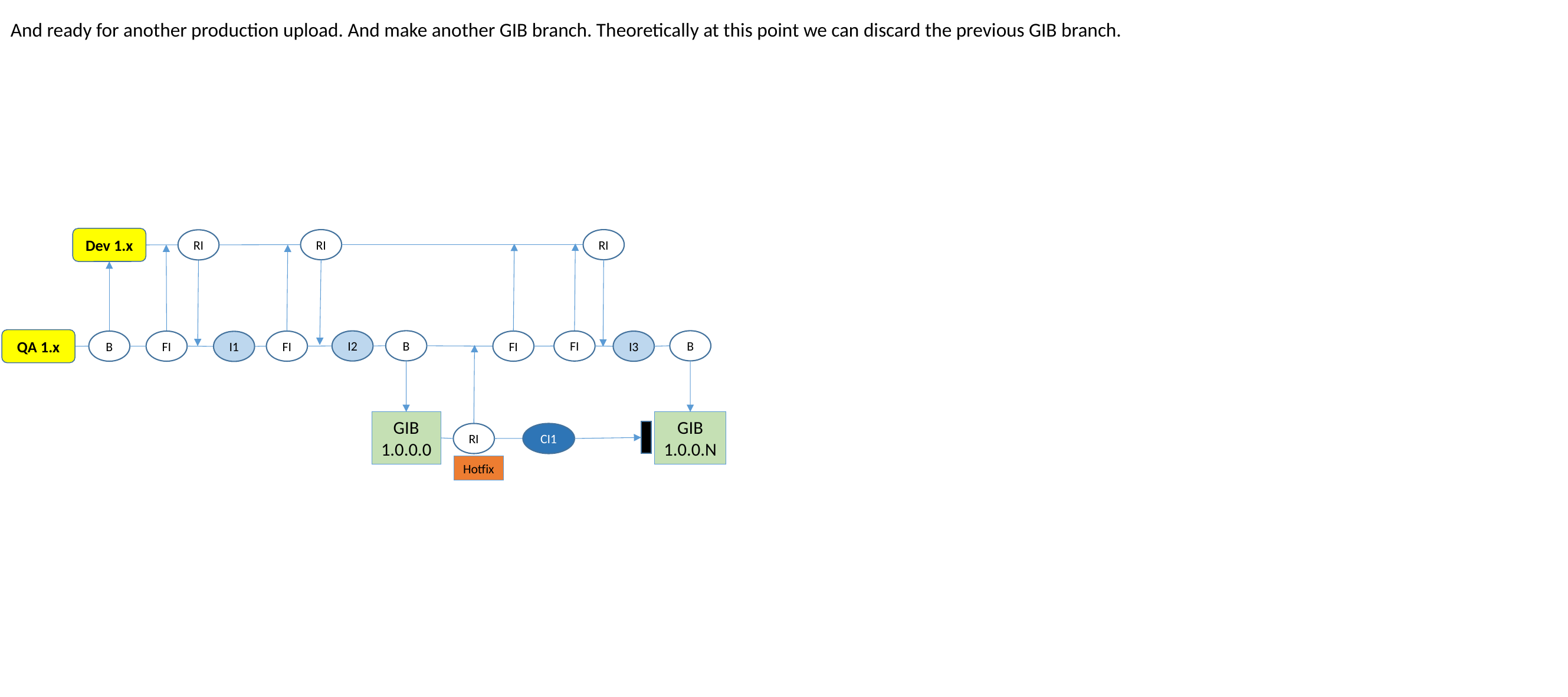

And ready for another production upload. And make another GIB branch. Theoretically at this point we can discard the previous GIB branch.
Dev 1.x
RI
RI
RI
QA 1.x
B
B
I2
FI
FI
B
FI
FI
I3
I1
GIB
1.0.0.0
GIB
1.0.0.N

RI
CI1
Hotfix